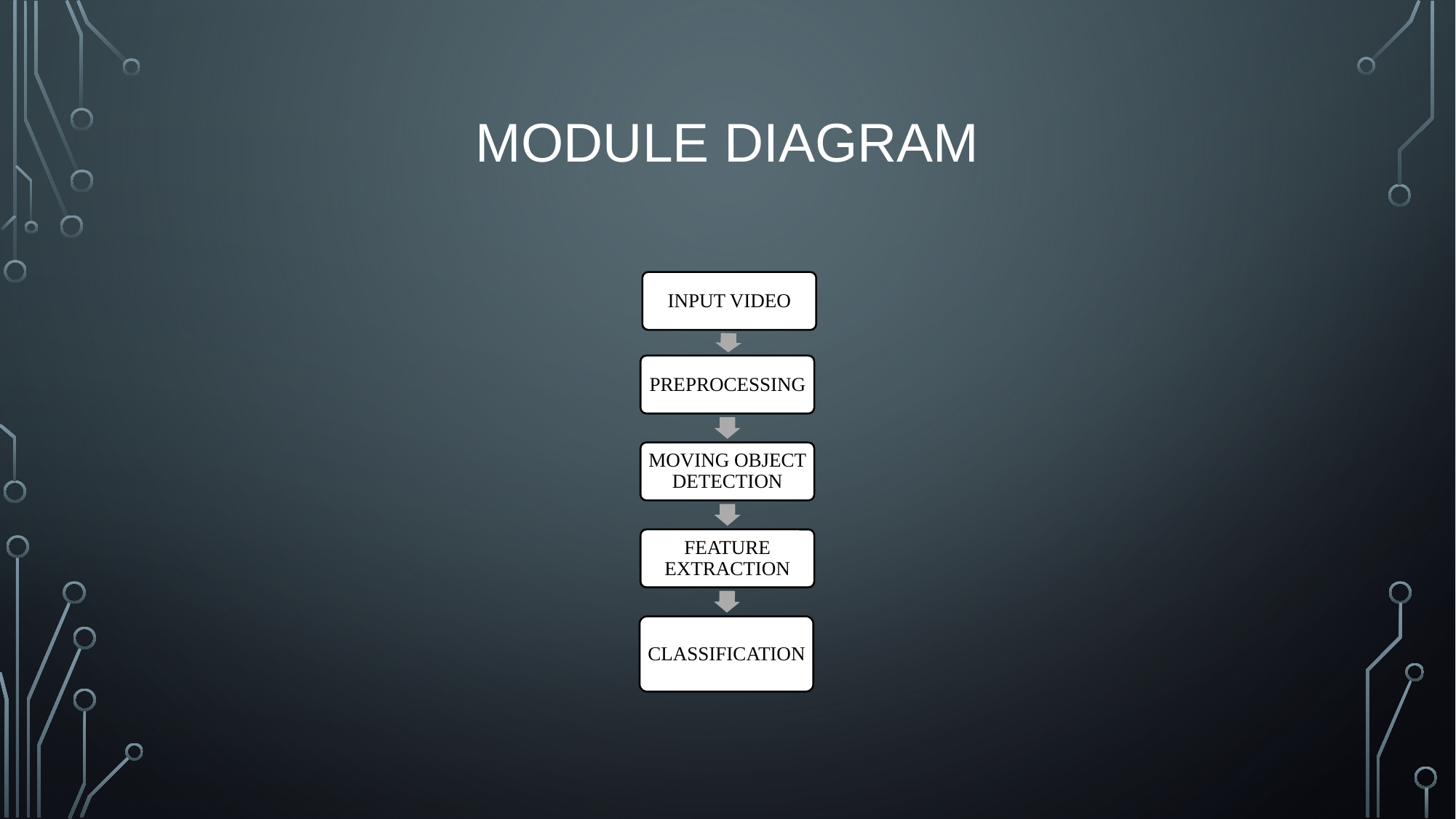

# Module Diagram
INPUT VIDEO

PREPROCESSING

MOVING OBJECT DETECTION

FEATURE EXTRACTION

CLASSIFICATION